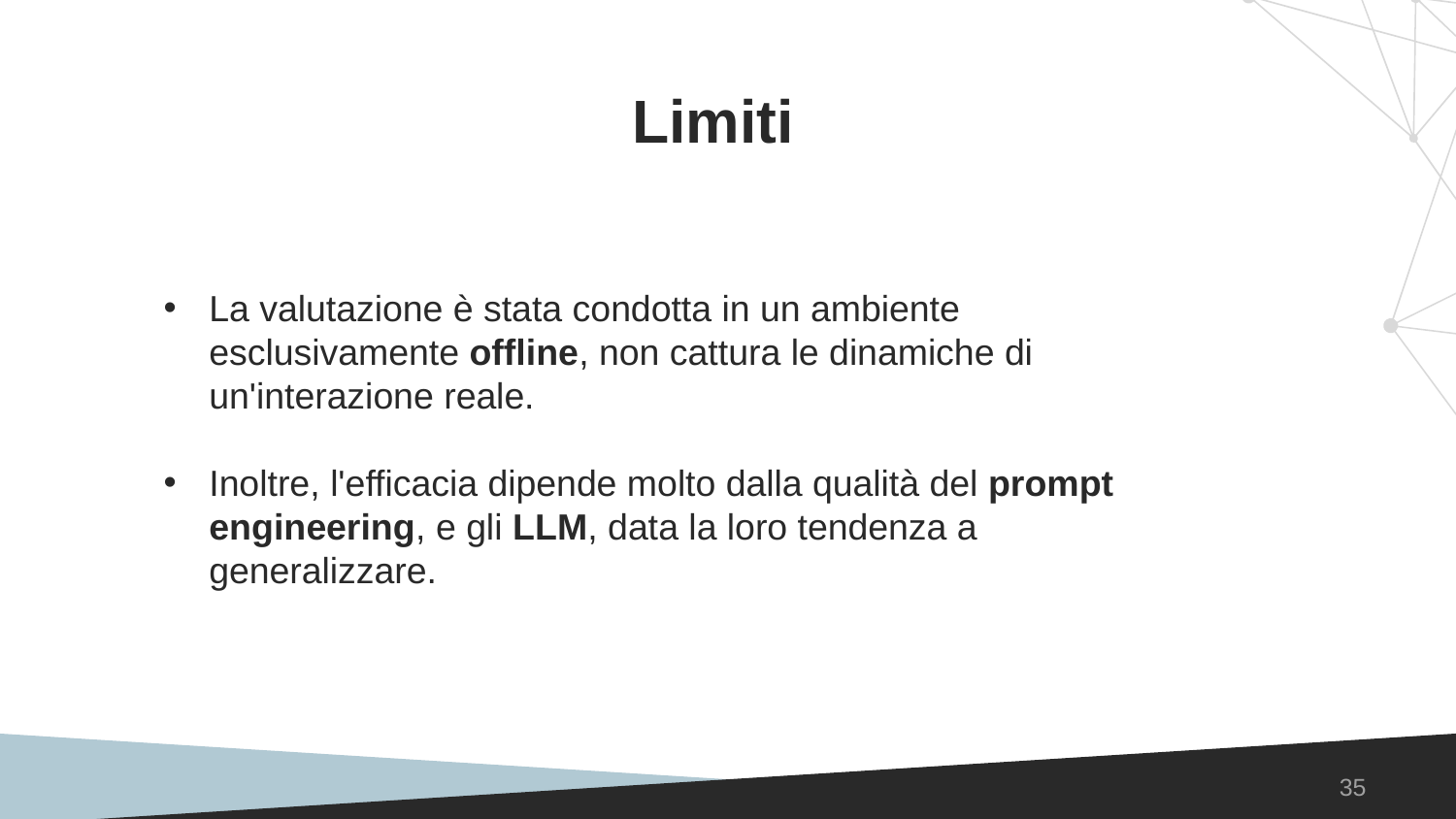

# Limiti
La valutazione è stata condotta in un ambiente esclusivamente offline, non cattura le dinamiche di un'interazione reale.

Inoltre, l'efficacia dipende molto dalla qualità del prompt engineering, e gli LLM, data la loro tendenza a generalizzare.
35